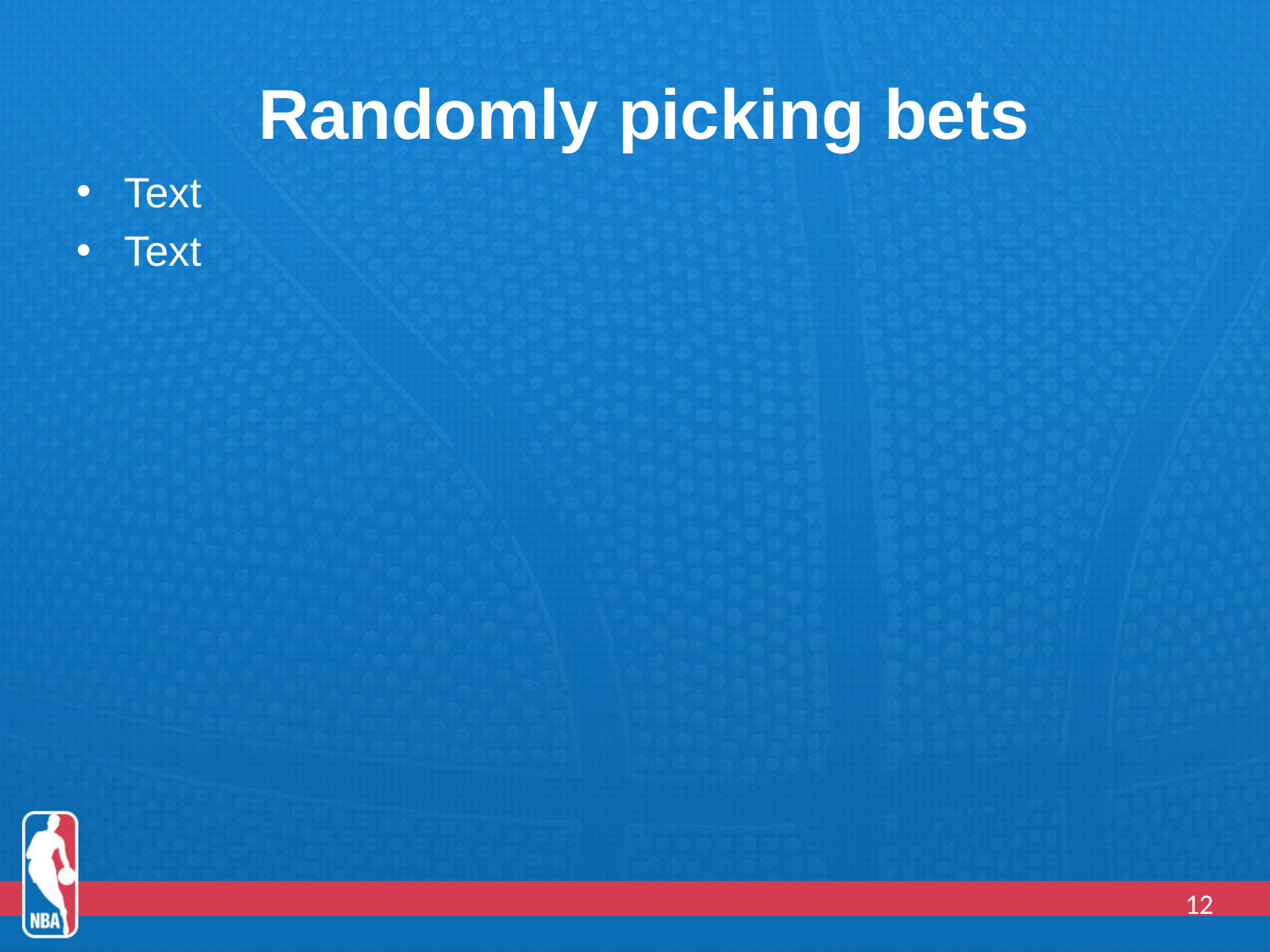

# Randomly picking bets
Text
Text

12